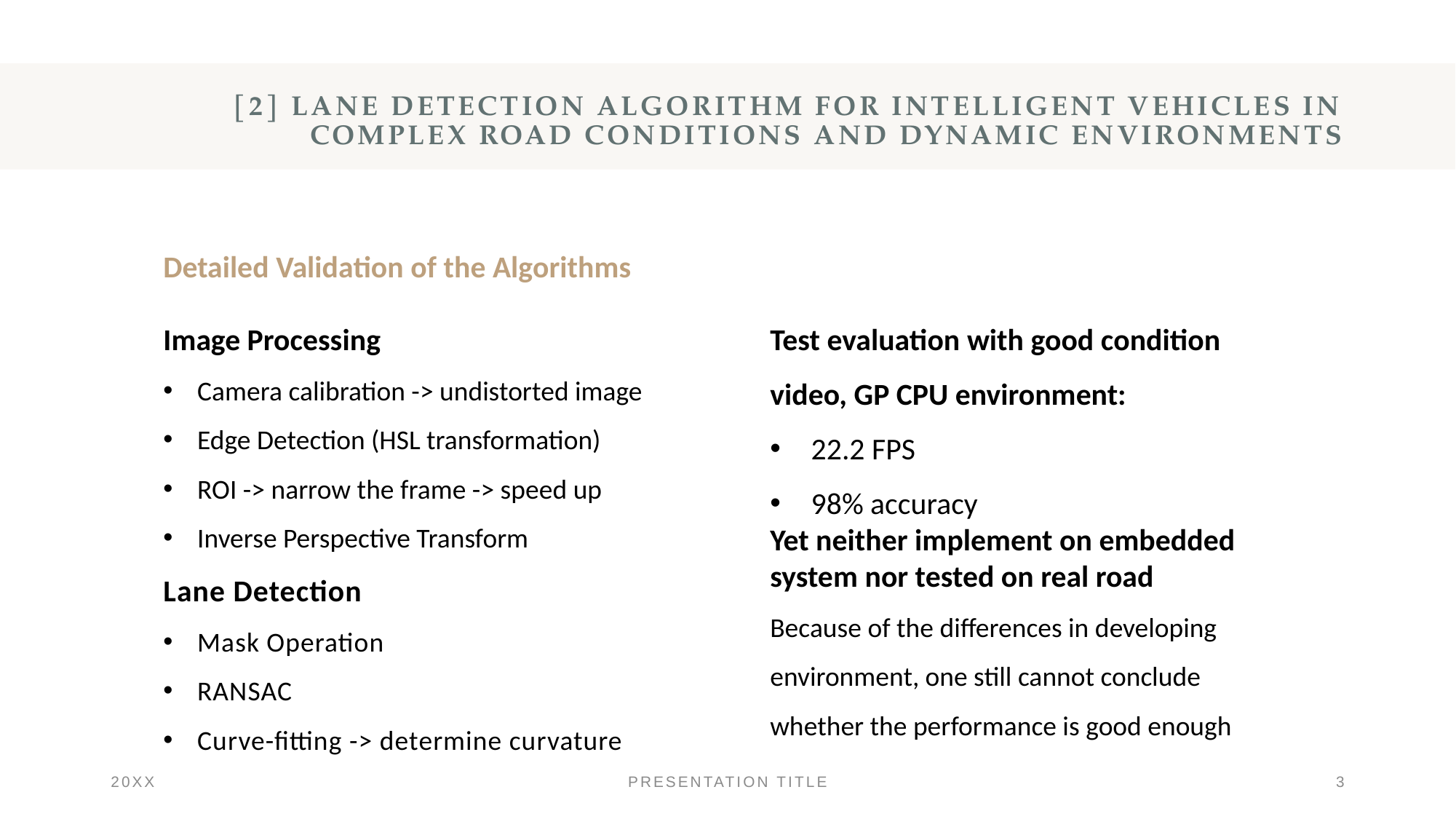

# [2] Lane Detection Algorithm for Intelligent Vehicles in Complex Road Conditions and Dynamic Environments
Detailed Validation of the Algorithms
Image Processing
Camera calibration -> undistorted image
Edge Detection (HSL transformation)
ROI -> narrow the frame -> speed up
Inverse Perspective Transform
Lane Detection
Mask Operation
RANSAC
Curve-fitting -> determine curvature
Test evaluation with good condition video, GP CPU environment:
22.2 FPS
98% accuracy
Yet neither implement on embedded system nor tested on real road
Because of the differences in developing environment, one still cannot conclude whether the performance is good enough

20XX
PRESENTATION TITLE
3